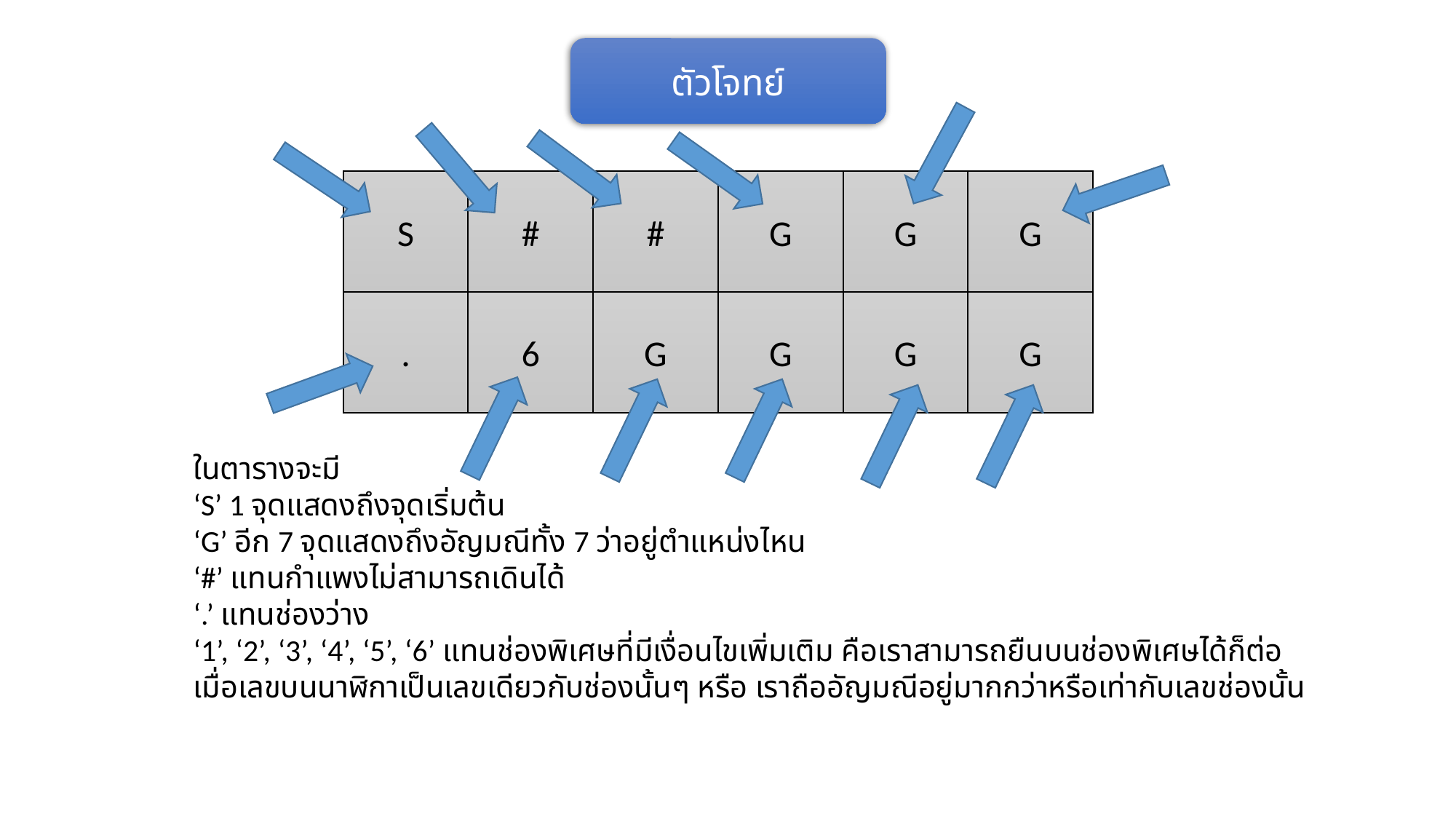

ตัวโจทย์

G
G
G
S
#
#

G
G
G
.
6
G

ในตารางจะมี
‘S’ 1 จุดแสดงถึงจุดเริ่มต้น
‘G’ อีก 7 จุดแสดงถึงอัญมณีทั้ง 7 ว่าอยู่ตำแหน่งไหน
‘#’ แทนกำแพงไม่สามารถเดินได้
‘.’ แทนช่องว่าง
‘1’, ‘2’, ‘3’, ‘4’, ‘5’, ‘6’ แทนช่องพิเศษที่มีเงื่อนไขเพิ่มเติม คือเราสามารถยืนบนช่องพิเศษได้ก็ต่อเมื่อเลขบนนาฬิกาเป็นเลขเดียวกับช่องนั้นๆ หรือ เราถืออัญมณีอยู่มากกว่าหรือเท่ากับเลขช่องนั้น